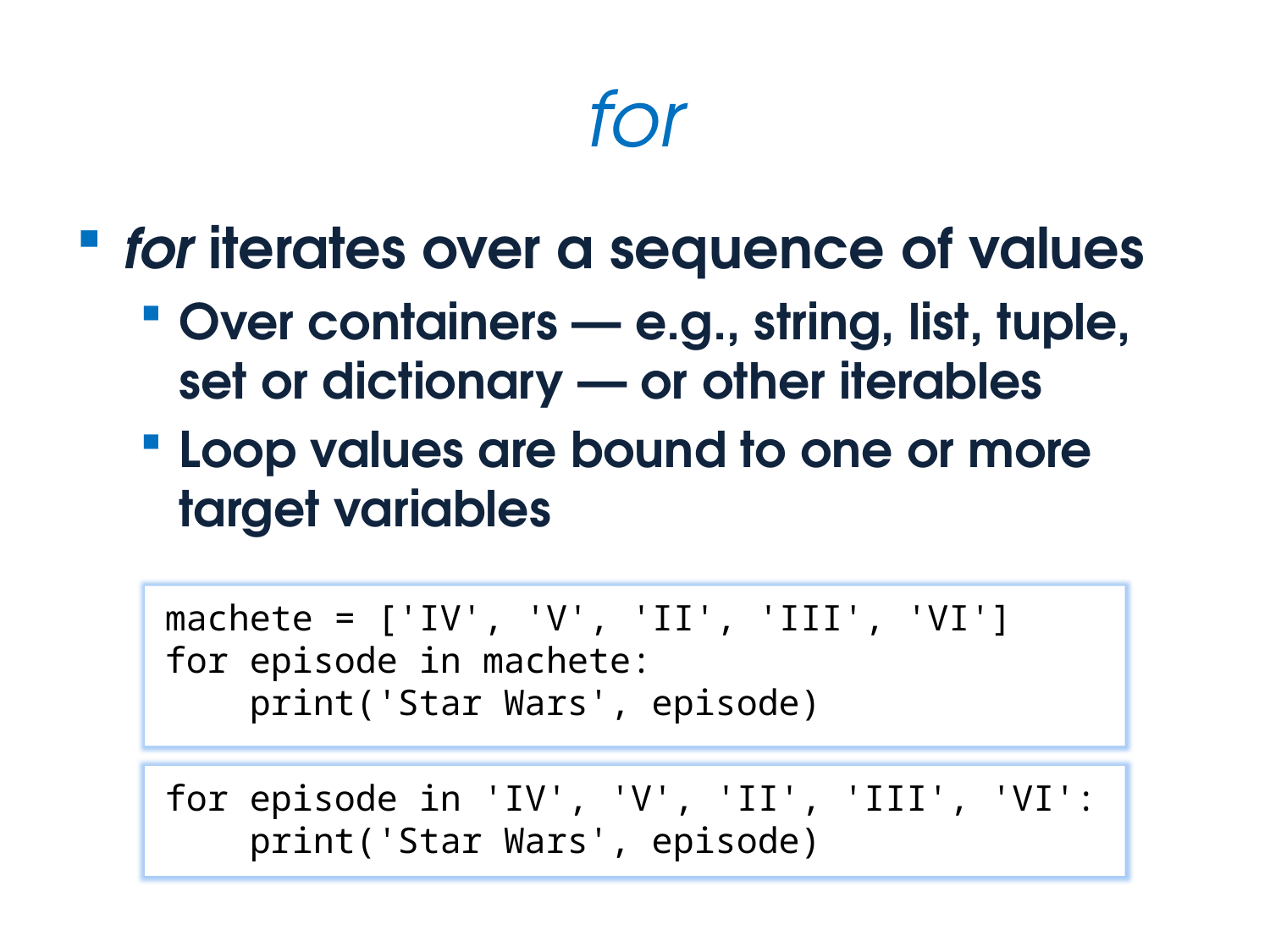

# for
for iterates over a sequence of values
Over containers — e.g., string, list, tuple, set or dictionary — or other iterables
Loop values are bound to one or more target variables
machete = ['IV', 'V', 'II', 'III', 'VI']
for episode in machete:
    print('Star Wars', episode)
for episode in 'IV', 'V', 'II', 'III', 'VI':
    print('Star Wars', episode)